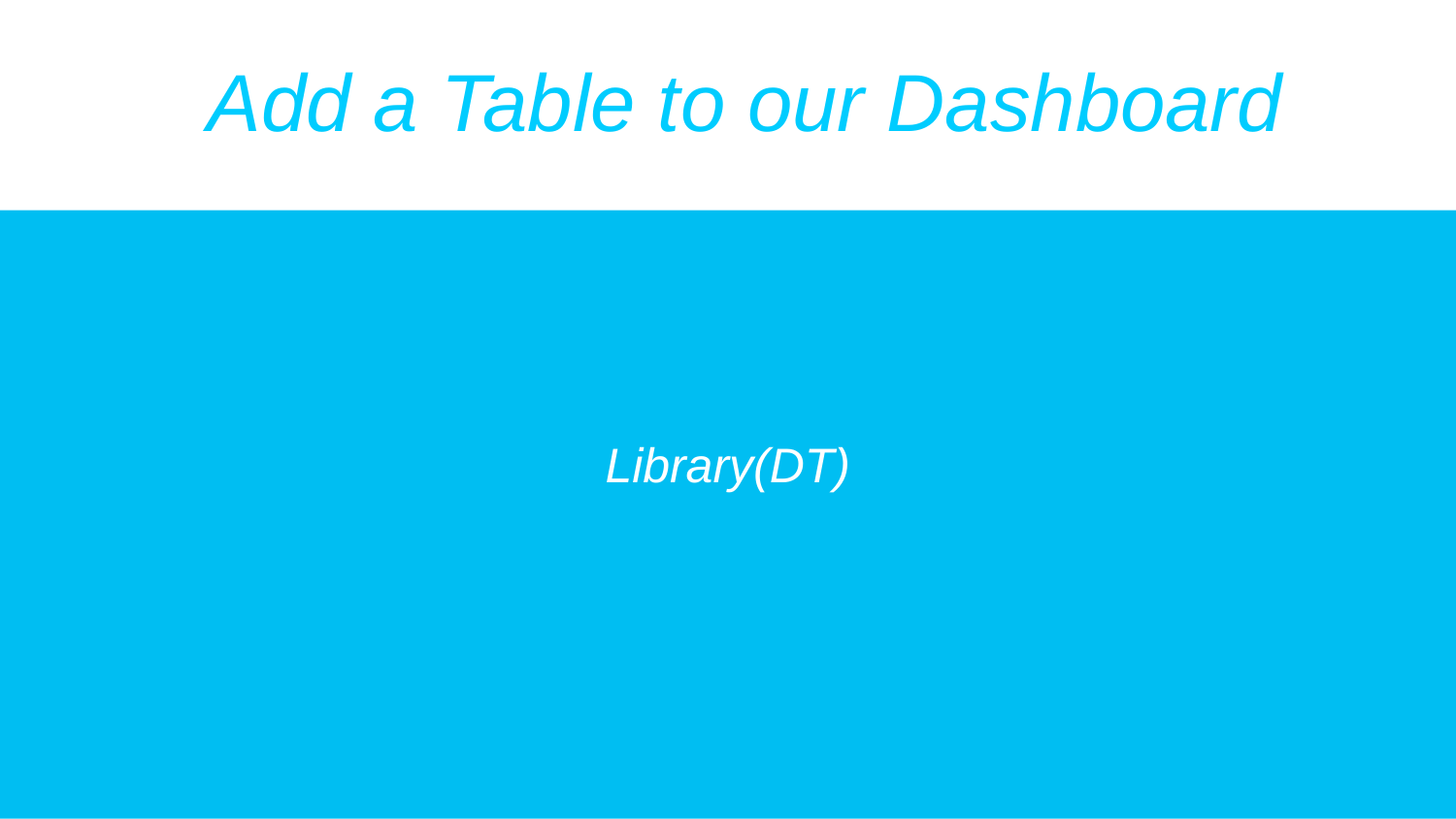

Add a Table to our Dashboard
Library(DT)